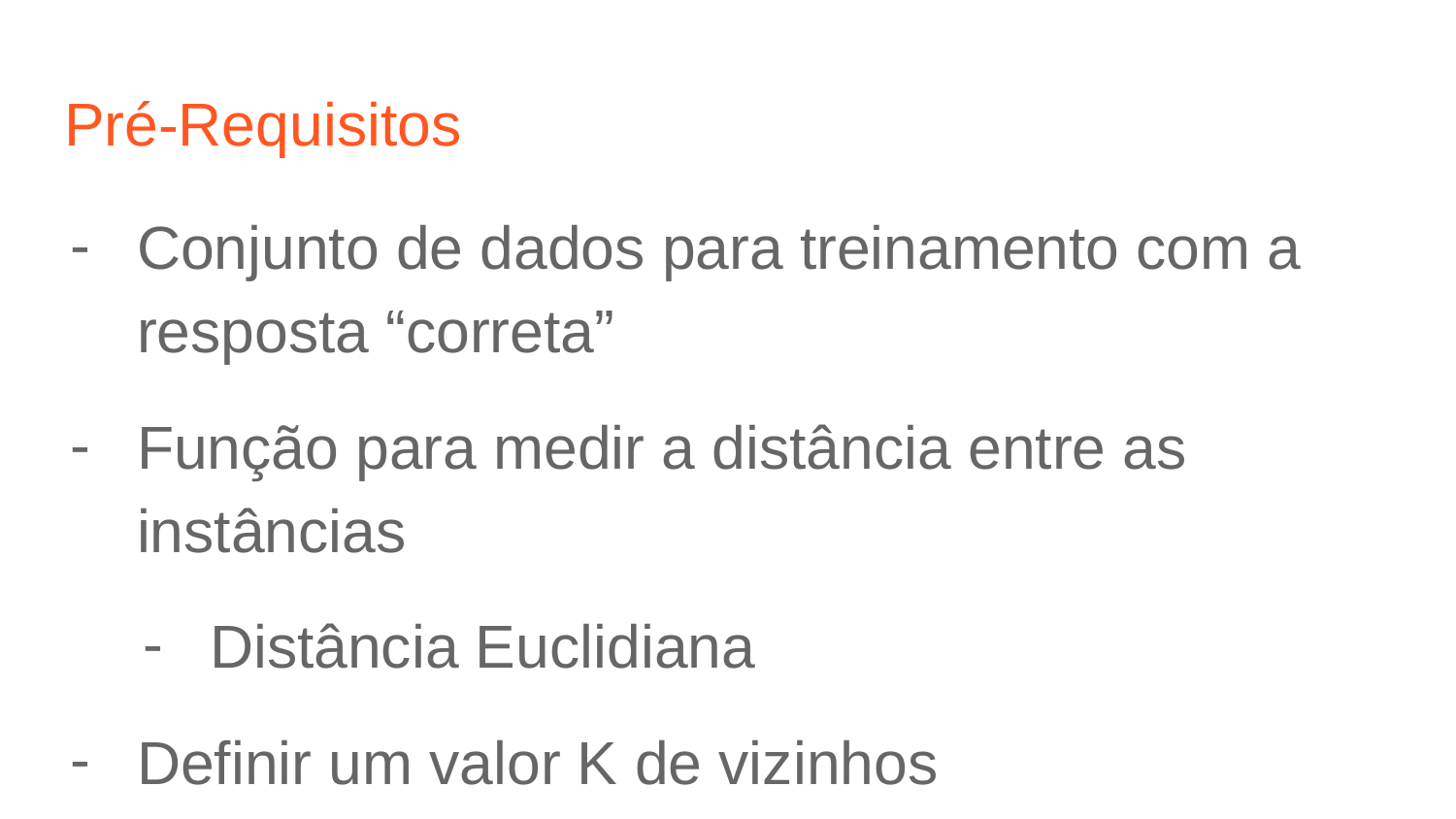

# Pré-Requisitos
Conjunto de dados para treinamento com a resposta “correta”
Função para medir a distância entre as instâncias
Distância Euclidiana
Definir um valor K de vizinhos